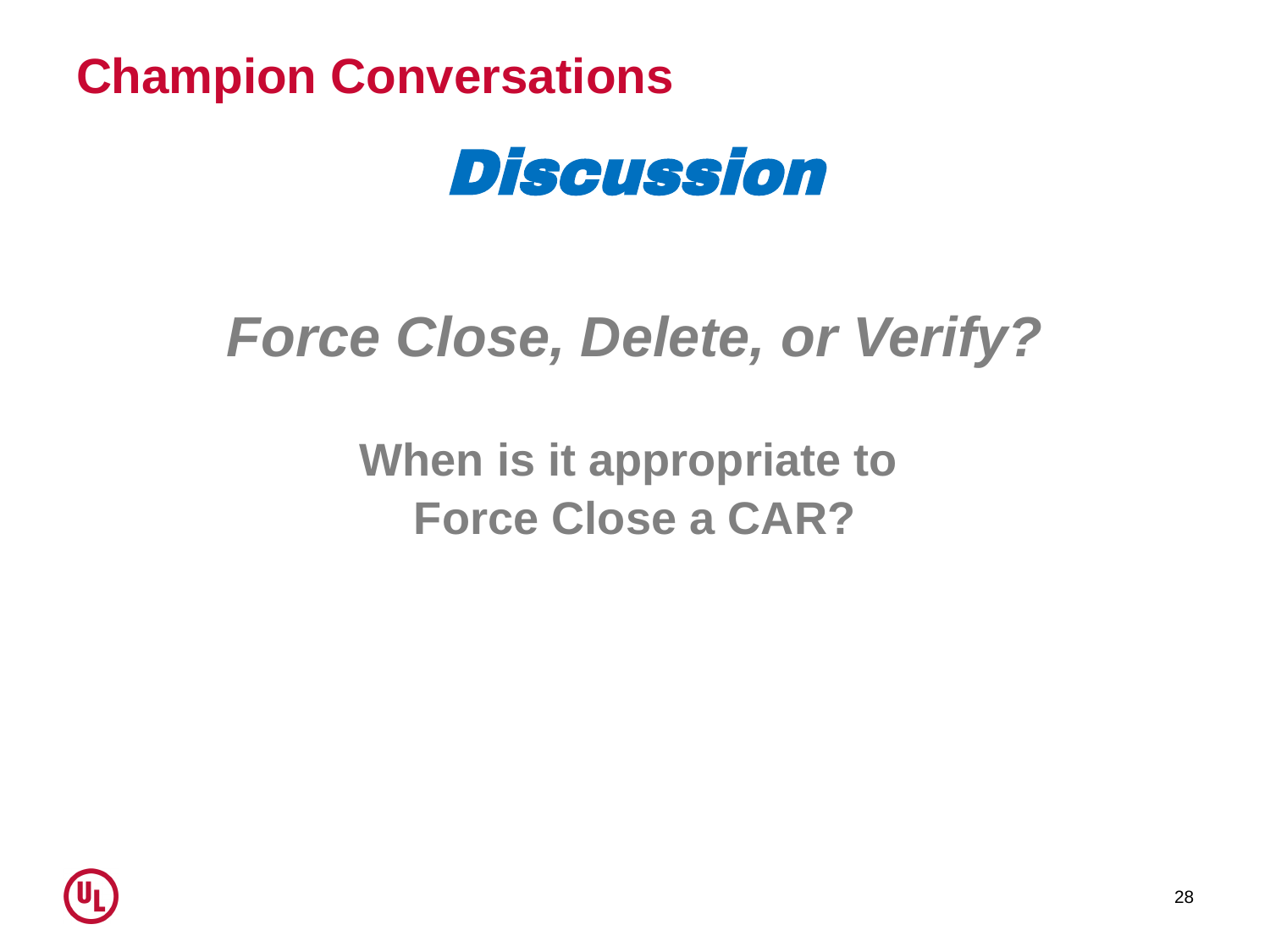

# Champion Conversations
Discussion

Force Close, Delete, or Verify?

When is it appropriate to
Force Close a CAR?
28